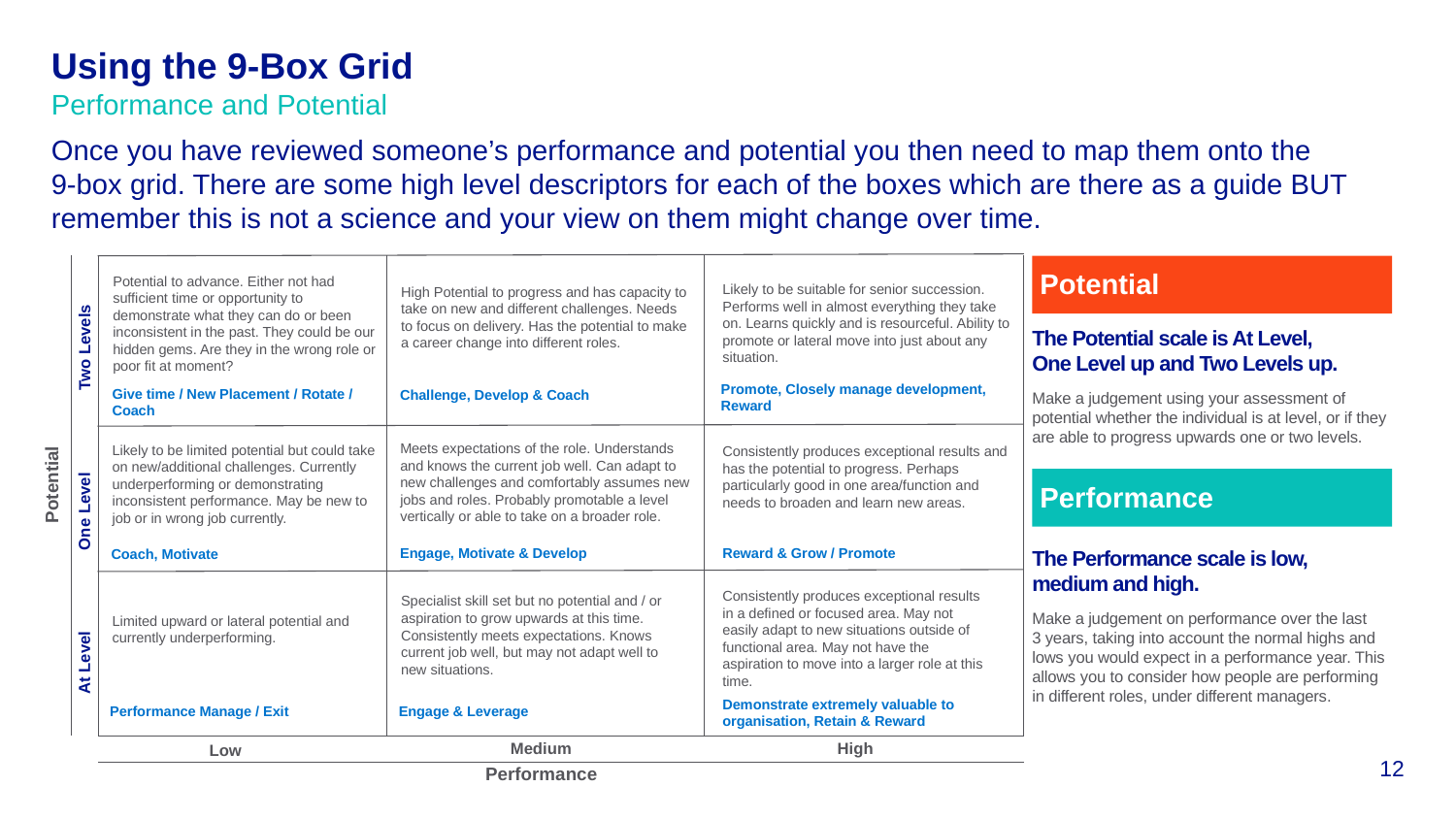

# Using the 9-Box Grid Performance and Potential
Once you have reviewed someone’s performance and potential you then need to map them onto the
9-box grid. There are some high level descriptors for each of the boxes which are there as a guide BUT remember this is not a science and your view on them might change over time.

Potential
Potential to advance. Either not had sufficient time or opportunity to demonstrate what they can do or been inconsistent in the past. They could be our hidden gems. Are they in the wrong role or poor fit at moment?
Likely to be suitable for senior succession. Performs well in almost everything they take on. Learns quickly and is resourceful. Ability to promote or lateral move into just about any situation.
High Potential to progress and has capacity to take on new and different challenges. Needs to focus on delivery. Has the potential to make a career change into different roles.
The Potential scale is At Level,
One Level up and Two Levels up.
Make a judgement using your assessment of potential whether the individual is at level, or if they are able to progress upwards one or two levels.
Two Levels
Promote, Closely manage development, Reward
Give time / New Placement / Rotate / Coach
Challenge, Develop & Coach
Meets expectations of the role. Understands and knows the current job well. Can adapt to new challenges and comfortably assumes new jobs and roles. Probably promotable a level vertically or able to take on a broader role.
Likely to be limited potential but could take on new/additional challenges. Currently underperforming or demonstrating inconsistent performance. May be new to job or in wrong job currently.
Consistently produces exceptional results and has the potential to progress. Perhaps particularly good in one area/function and needs to broaden and learn new areas.

Potential
Performance
One Level
Engage, Motivate & Develop
Reward & Grow / Promote
The Performance scale is low,
medium and high.
Make a judgement on performance over the last
3 years, taking into account the normal highs and lows you would expect in a performance year. This allows you to consider how people are performing in different roles, under different managers.
Coach, Motivate
Consistently produces exceptional results in a defined or focused area. May not easily adapt to new situations outside of functional area. May not have the aspiration to move into a larger role at this time.
Specialist skill set but no potential and / or aspiration to grow upwards at this time. Consistently meets expectations. Knows current job well, but may not adapt well to new situations.
Limited upward or lateral potential and currently underperforming.
At Level
Demonstrate extremely valuable to organisation, Retain & Reward
Performance Manage / Exit
Engage & Leverage
Low
Medium
High
Performance